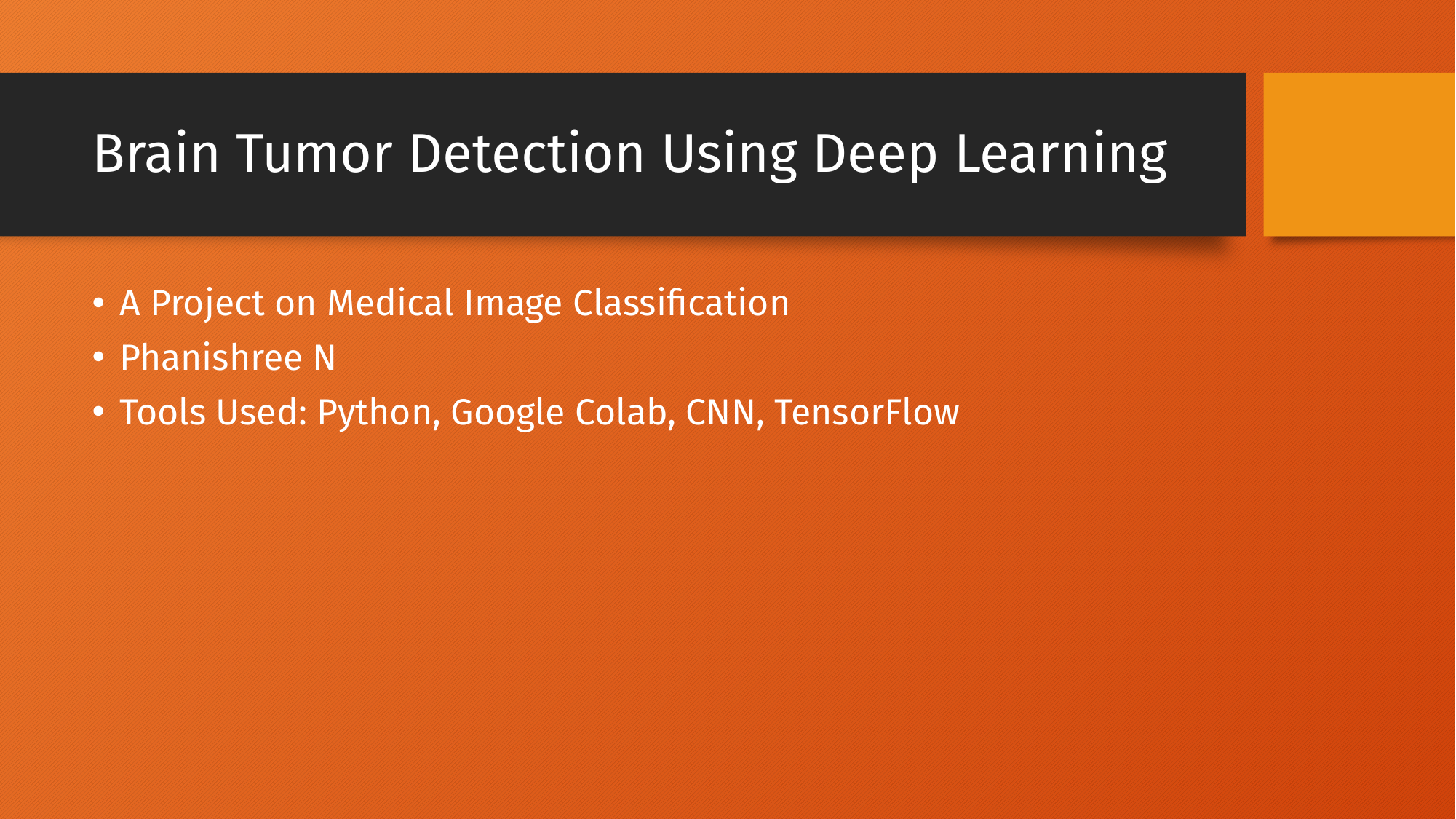

# Brain Tumor Detection Using Deep Learning
A Project on Medical Image Classification
Phanishree N
Tools Used: Python, Google Colab, CNN, TensorFlow